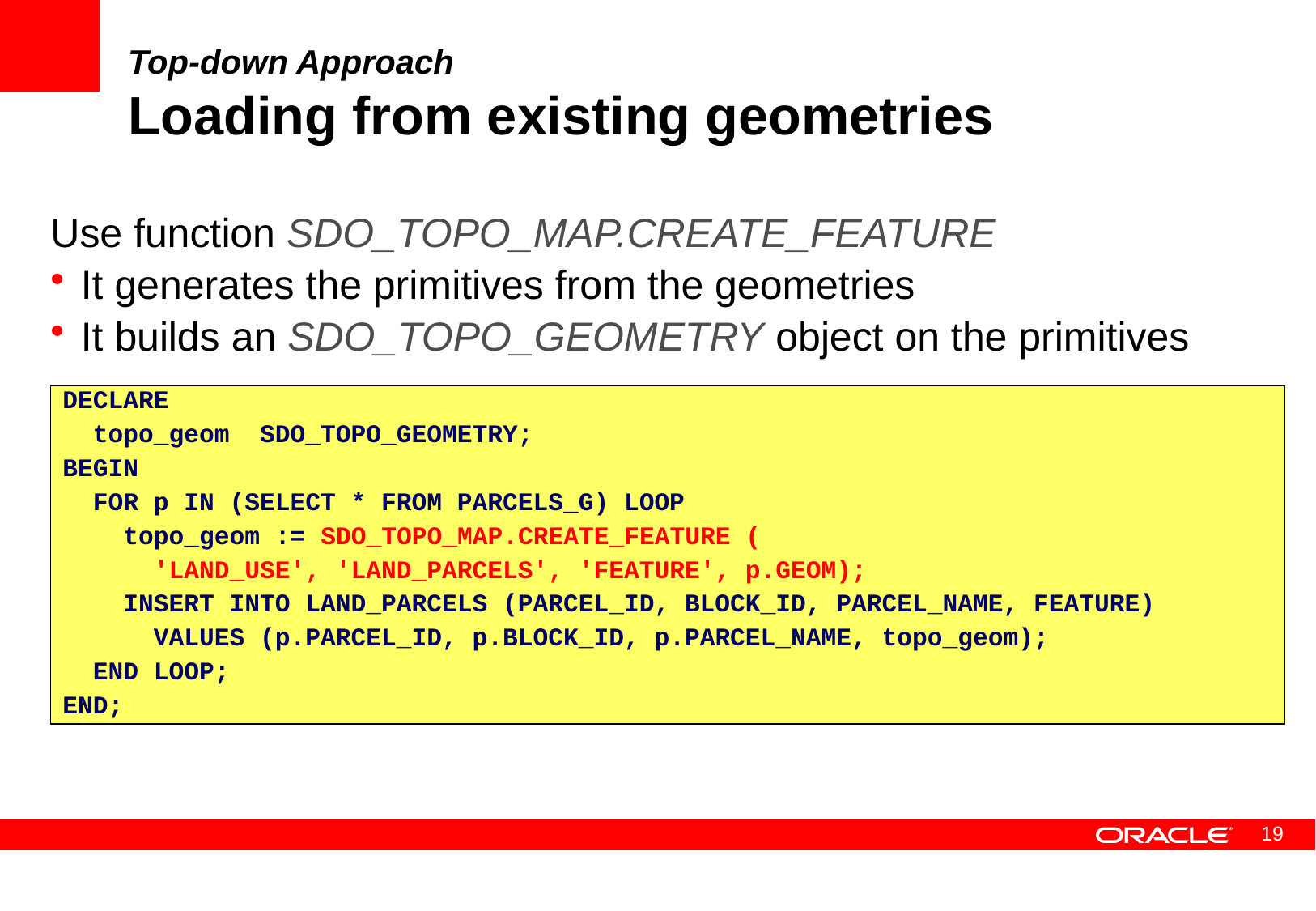

# Top-down Approach Loading from existing geometries
Use function SDO_TOPO_MAP.CREATE_FEATURE
It generates the primitives from the geometries
It builds an SDO_TOPO_GEOMETRY object on the primitives
DECLARE
  topo_geom  SDO_TOPO_GEOMETRY;
BEGIN
  FOR p IN (SELECT * FROM PARCELS_G) LOOP
    topo_geom := SDO_TOPO_MAP.CREATE_FEATURE (
      'LAND_USE', 'LAND_PARCELS', 'FEATURE', p.GEOM);
    INSERT INTO LAND_PARCELS (PARCEL_ID, BLOCK_ID, PARCEL_NAME, FEATURE)
      VALUES (p.PARCEL_ID, p.BLOCK_ID, p.PARCEL_NAME, topo_geom);
  END LOOP;
END;